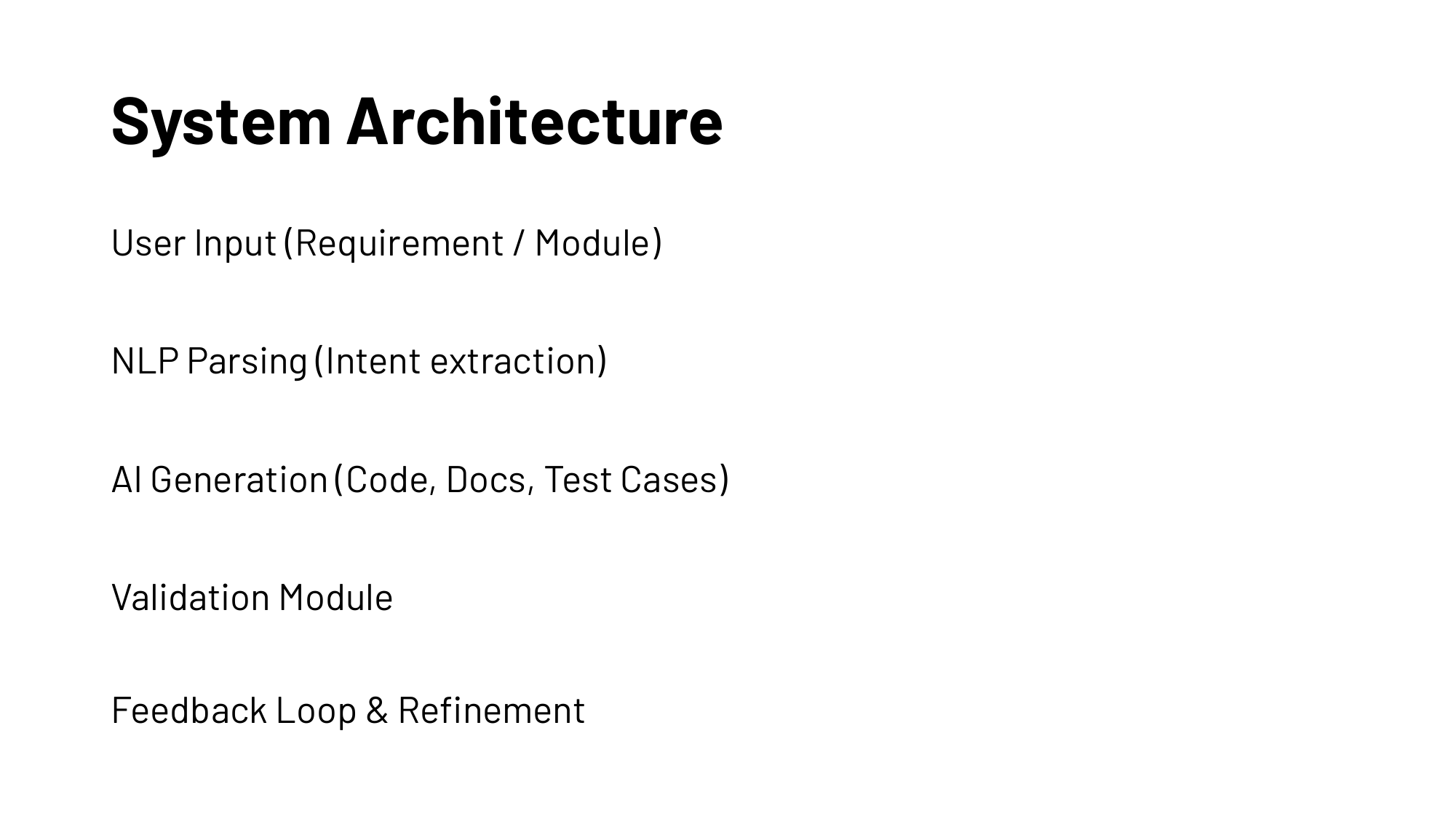

# System Architecture
User Input (Requirement / Module)

NLP Parsing (Intent extraction)

AI Generation (Code, Docs, Test Cases)

Validation Module

Feedback Loop & Refinement